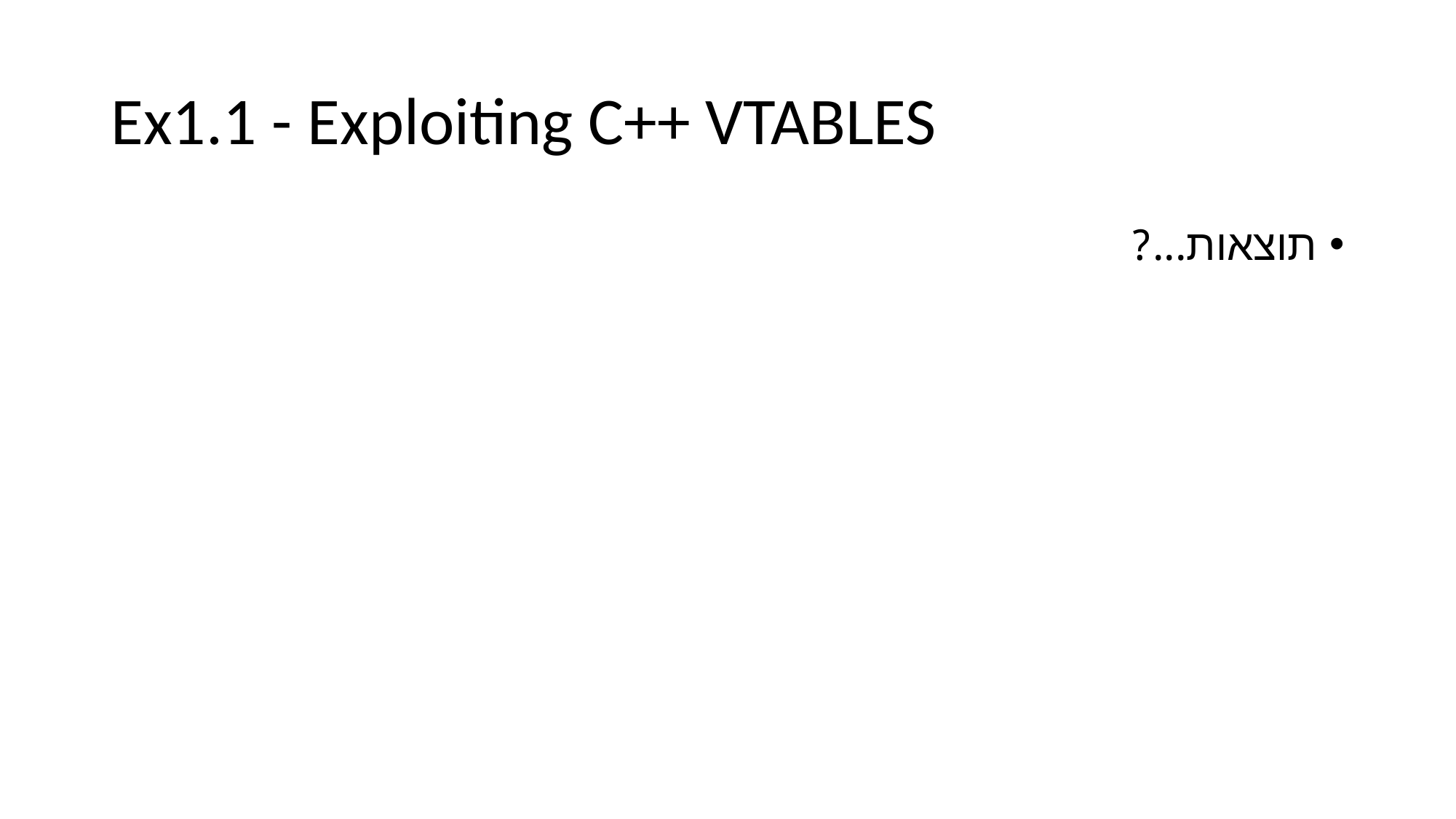

# Ex1.1 - Exploiting C++ VTABLES
תוצאות...?